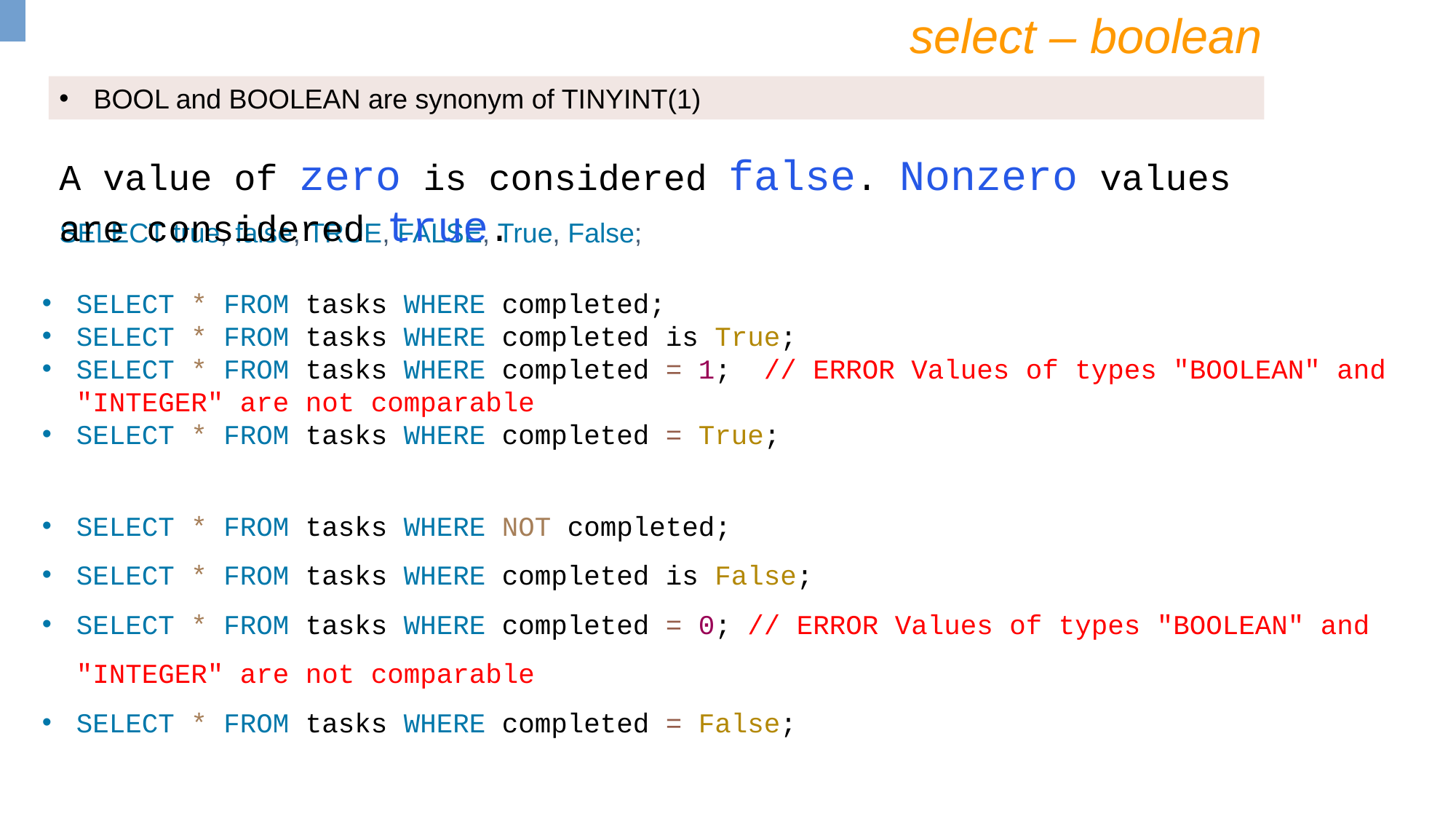

select – boolean
BOOL and BOOLEAN are synonym of TINYINT(1)
A value of zero is considered false. Nonzero values are considered true.
SELECT true, false, TRUE, FALSE, True, False;
SELECT * FROM tasks WHERE completed;
SELECT * FROM tasks WHERE completed is True;
SELECT * FROM tasks WHERE completed = 1;  // ERROR Values of types "BOOLEAN" and "INTEGER" are not comparable
SELECT * FROM tasks WHERE completed = True;
SELECT * FROM tasks WHERE NOT completed;
SELECT * FROM tasks WHERE completed is False;
SELECT * FROM tasks WHERE completed = 0; // ERROR Values of types "BOOLEAN" and "INTEGER" are not comparable
SELECT * FROM tasks WHERE completed = False;